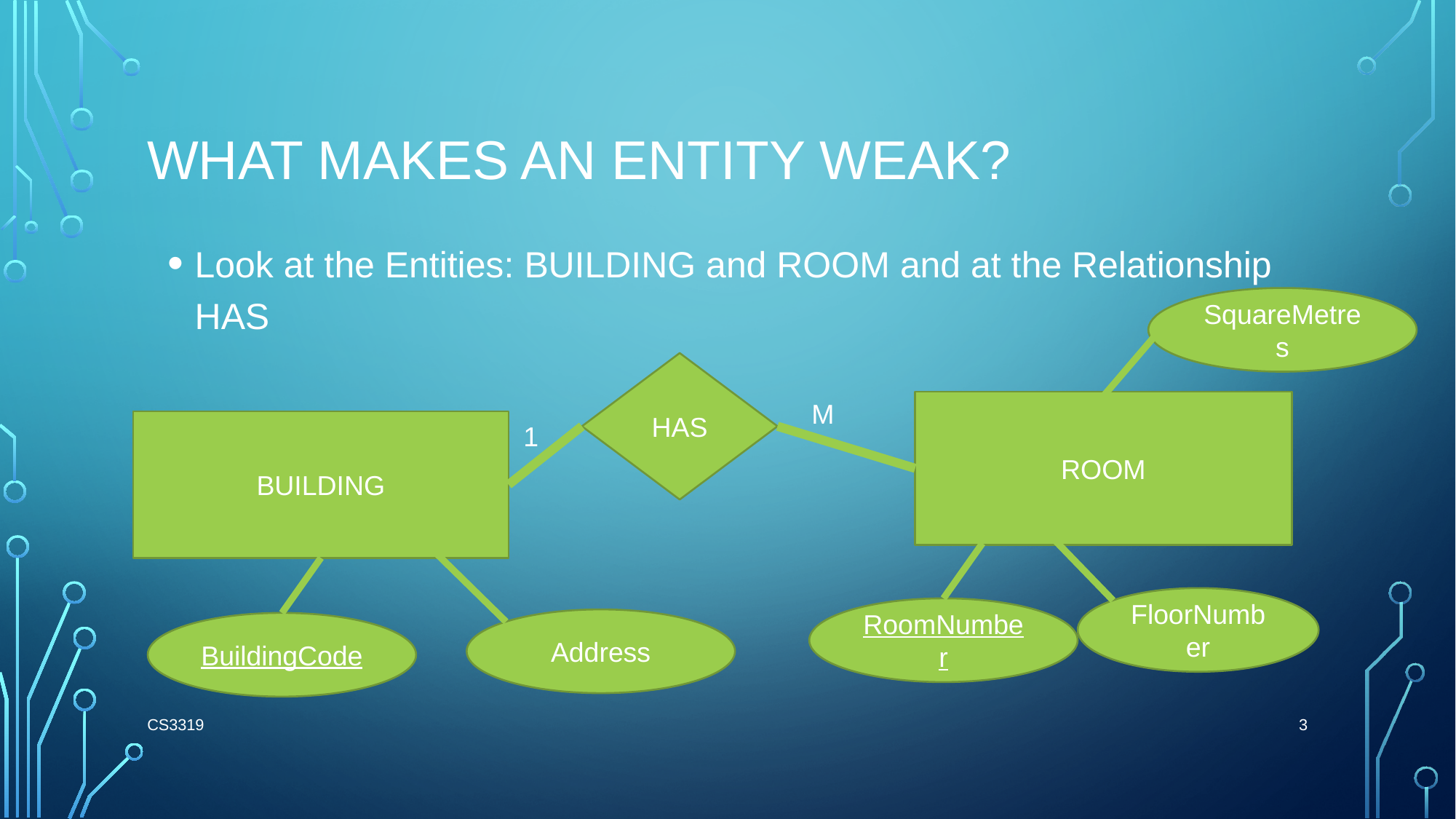

# What makes an ENTITY WEAK?
Look at the Entities: BUILDING and ROOM and at the Relationship HAS
SquareMetres
HAS
ROOM
BUILDING
M
1
FloorNumber
RoomNumber
Address
BuildingCode
3
CS3319